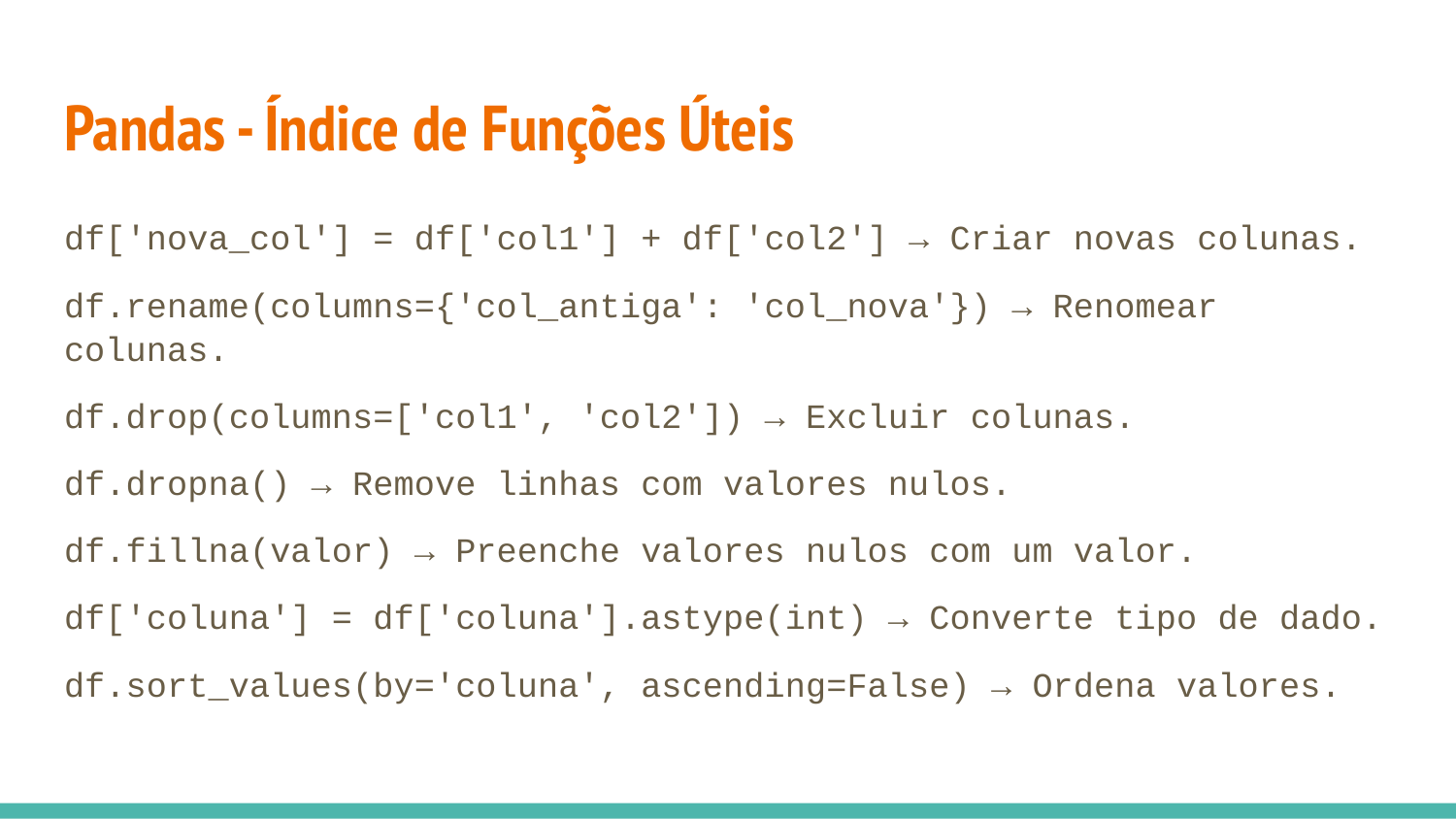

# Pandas - Índice de Funções Úteis

df['nova_col'] = df['col1'] + df['col2'] → Criar novas colunas.
df.rename(columns={'col_antiga': 'col_nova'}) → Renomear colunas.
df.drop(columns=['col1', 'col2']) → Excluir colunas.
df.dropna() → Remove linhas com valores nulos.
df.fillna(valor) → Preenche valores nulos com um valor.
df['coluna'] = df['coluna'].astype(int) → Converte tipo de dado.
df.sort_values(by='coluna', ascending=False) → Ordena valores.